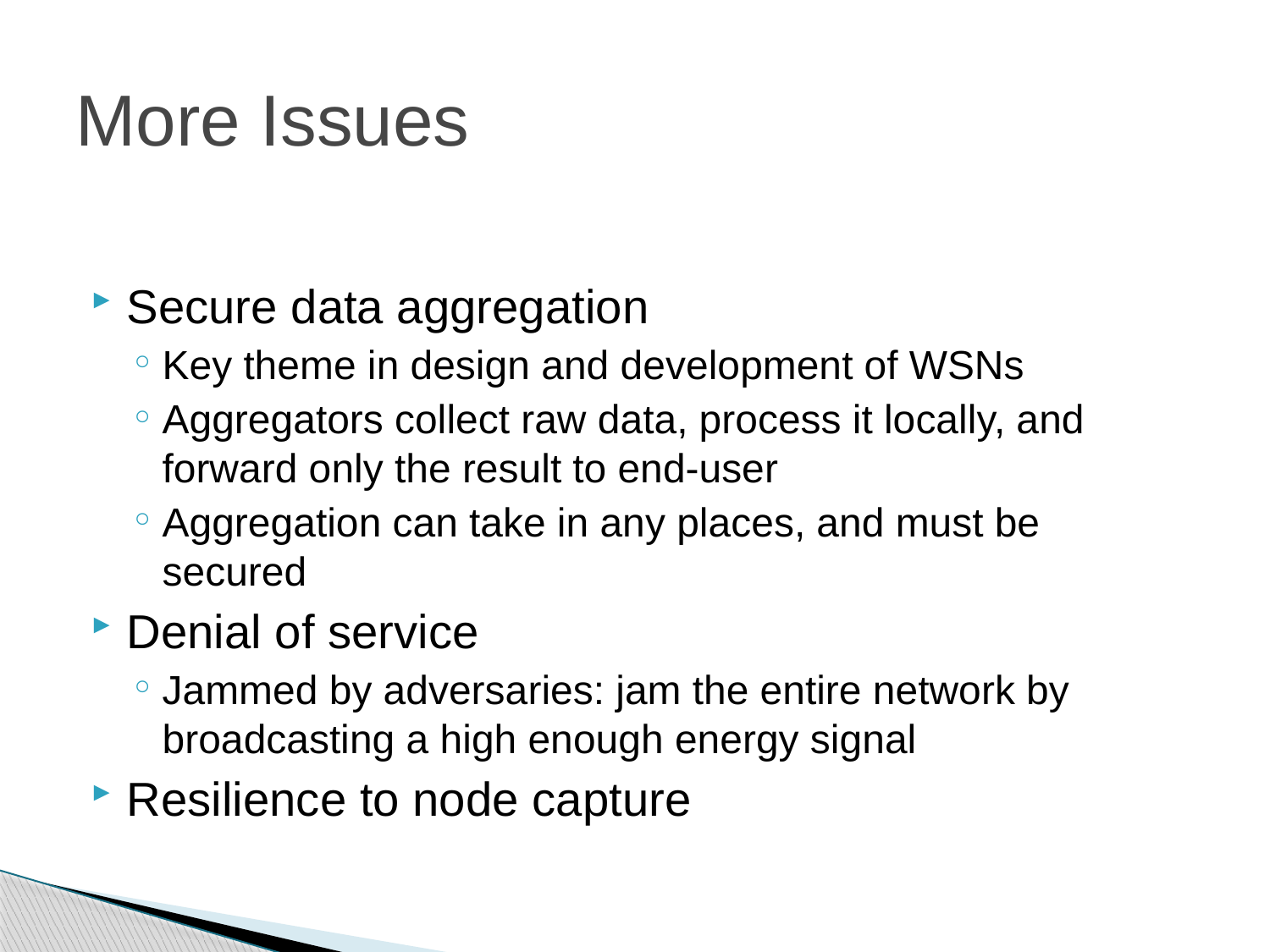

# More Issues

Secure data aggregation
Key theme in design and development of WSNs
Aggregators collect raw data, process it locally, and forward only the result to end-user
Aggregation can take in any places, and must be secured
Denial of service
Jammed by adversaries: jam the entire network by broadcasting a high enough energy signal
Resilience to node capture